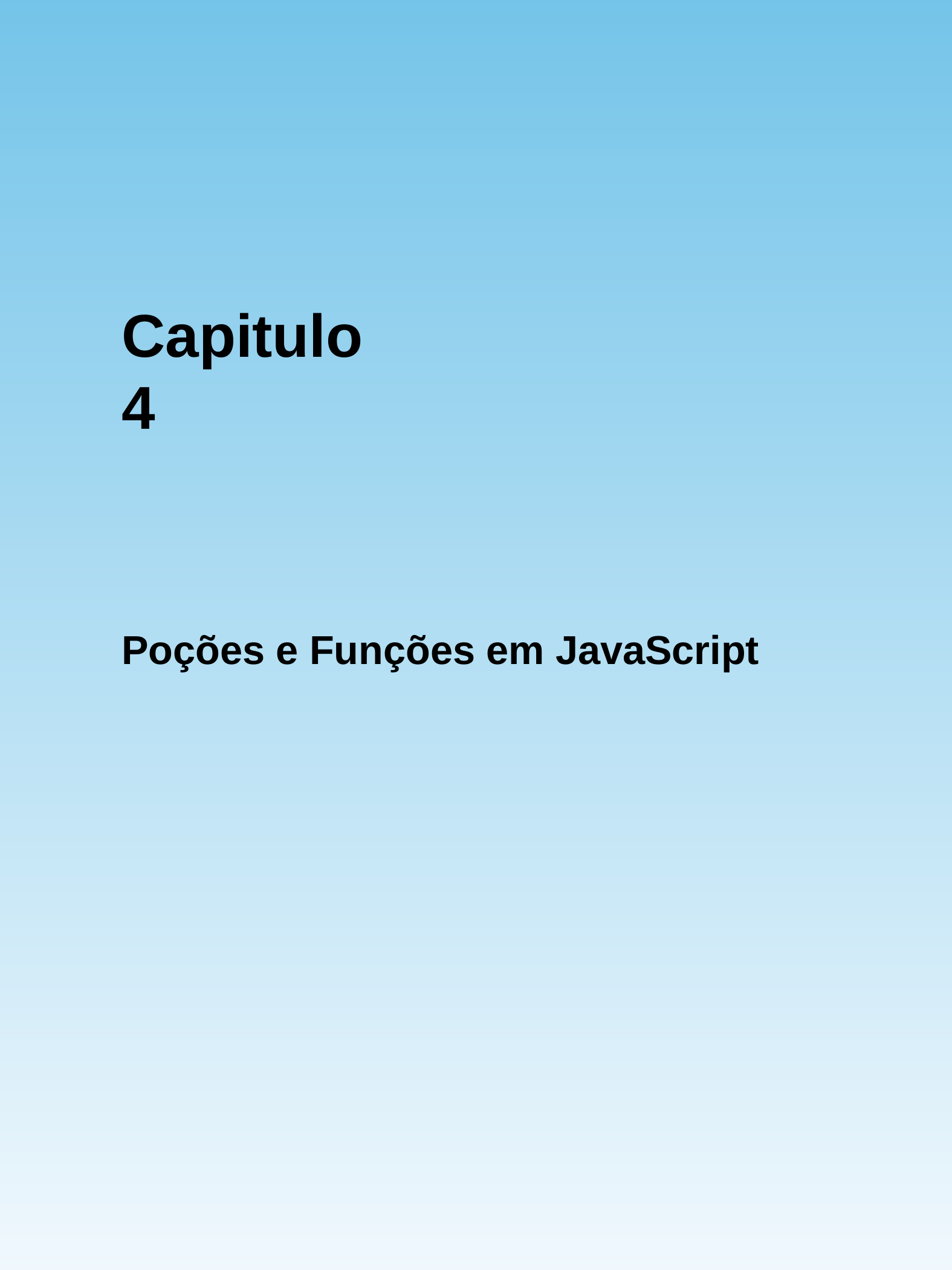

Capitulo 4

Poções e Funções em JavaScript